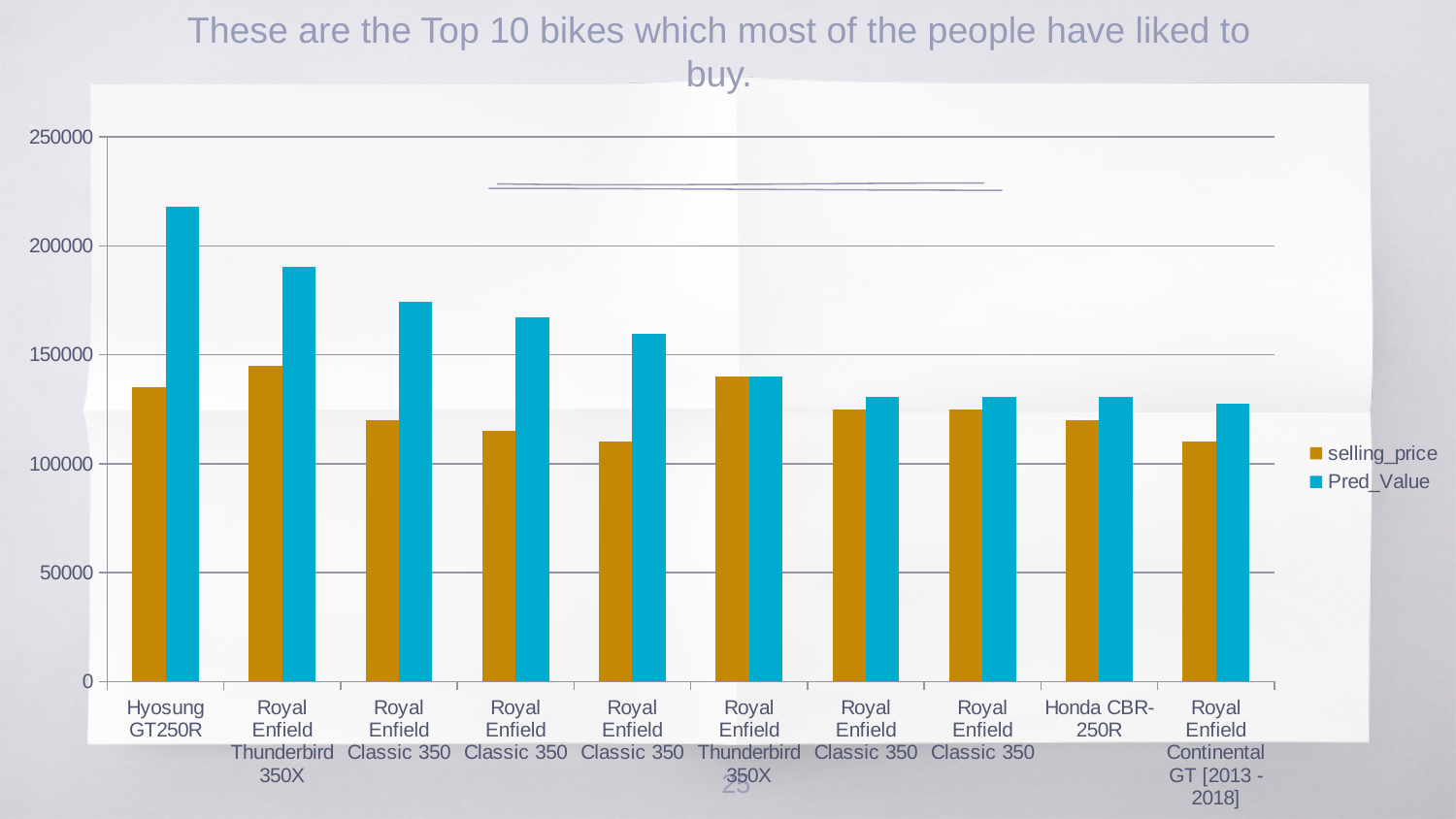

# These are the Top 10 bikes which most of the people have liked to buy.

### Chart

| Category | selling_price | Pred_Value |
|---|---|---|
| Hyosung GT250R | 135000.0 | 218099.73364627 |
| Royal Enfield Thunderbird 350X | 145000.0 | 190426.842158994 |
| Royal Enfield Classic 350 | 120000.0 | 174421.400991107 |
| Royal Enfield Classic 350 | 115000.0 | 166999.17624384 |
| Royal Enfield Classic 350 | 110000.0 | 159576.951496572 |
| Royal Enfield Thunderbird 350X | 140000.0 | 140215.511366843 |
| Royal Enfield Classic 350 | 125000.0 | 130896.574248414 |
| Royal Enfield Classic 350 | 125000.0 | 130896.574248414 |
| Honda CBR-250R | 120000.0 | 130847.564308996 |
| Royal Enfield Continental GT [2013 - 2018] | 110000.0 | 127456.219793501 |
25